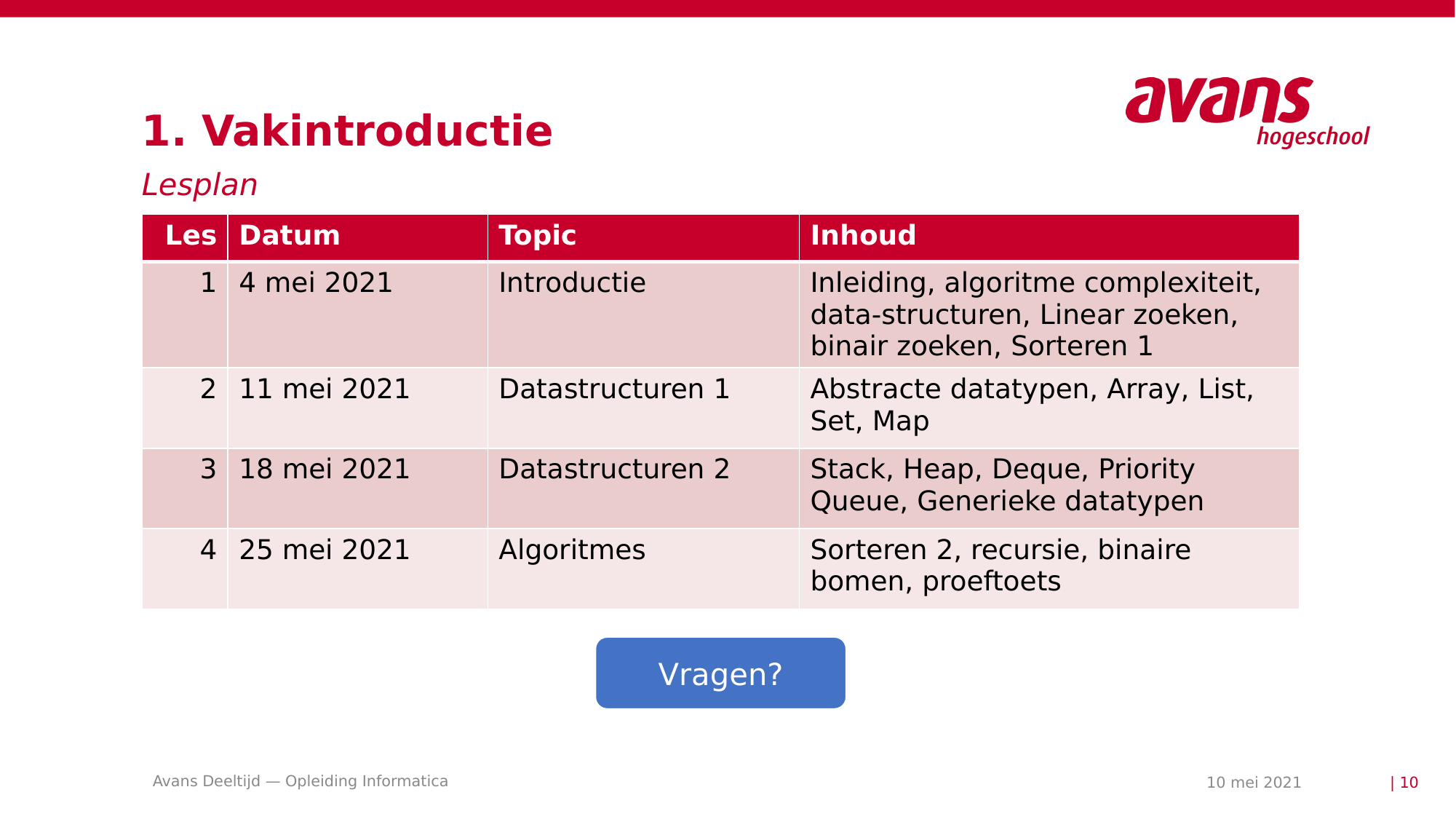

# 1. Vakintroductie
Lesplan
| Les | Datum | Topic | Inhoud |
| --- | --- | --- | --- |
| 1 | 4 mei 2021 | Introductie | Inleiding, algoritme complexiteit, data-structuren, Linear zoeken, binair zoeken, Sorteren 1 |
| 2 | 11 mei 2021 | Datastructuren 1 | Abstracte datatypen, Array, List, Set, Map |
| 3 | 18 mei 2021 | Datastructuren 2 | Stack, Heap, Deque, Priority Queue, Generieke datatypen |
| 4 | 25 mei 2021 | Algoritmes | Sorteren 2, recursie, binaire bomen, proeftoets |
Vragen?
Avans Deeltijd — Opleiding Informatica
10 mei 2021
| 10